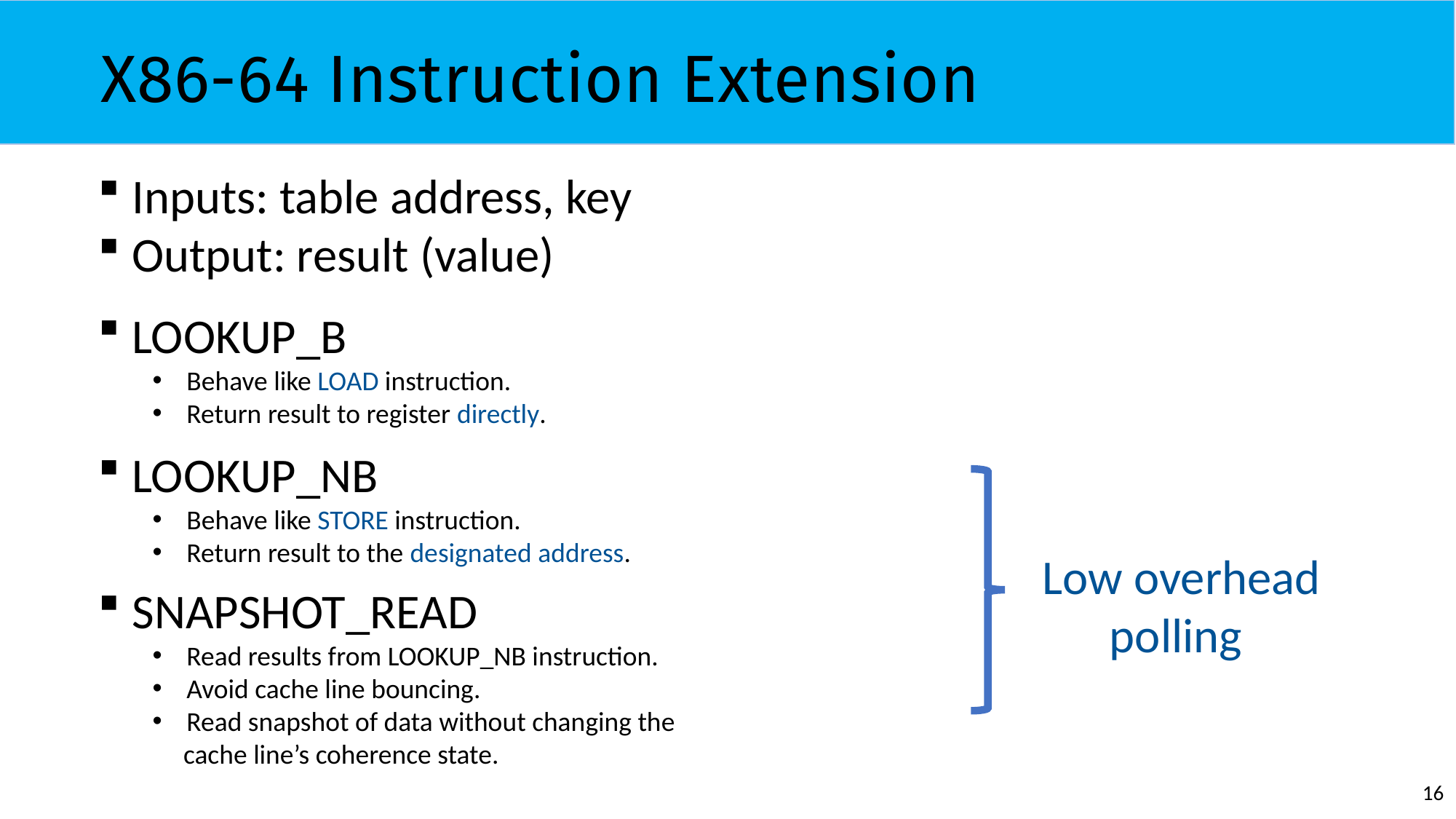

X86-64 Instruction Extension
Inputs: table address, key
Output: result (value)
LOOKUP_B
Behave like LOAD instruction.
Return result to register directly.

LOOKUP_NB
Behave like STORE instruction.
Return result to the designated address.

 Low overhead
polling
SNAPSHOT_READ
Read results from LOOKUP_NB instruction.
Avoid cache line bouncing.
Read snapshot of data without changing the
     cache line’s coherence state.

16